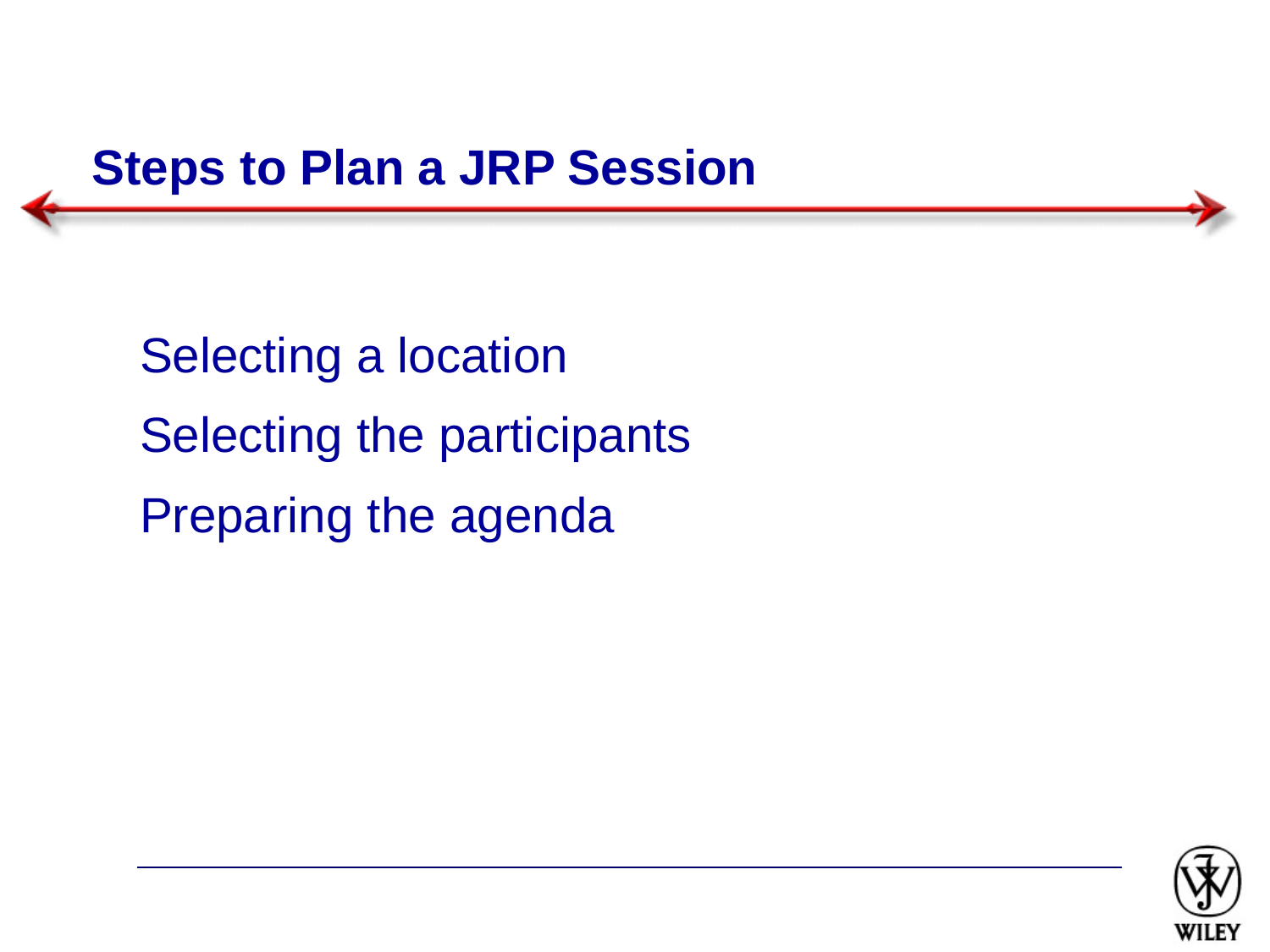

# Steps to Plan a JRP Session
Selecting a location
Selecting the participants
Preparing the agenda